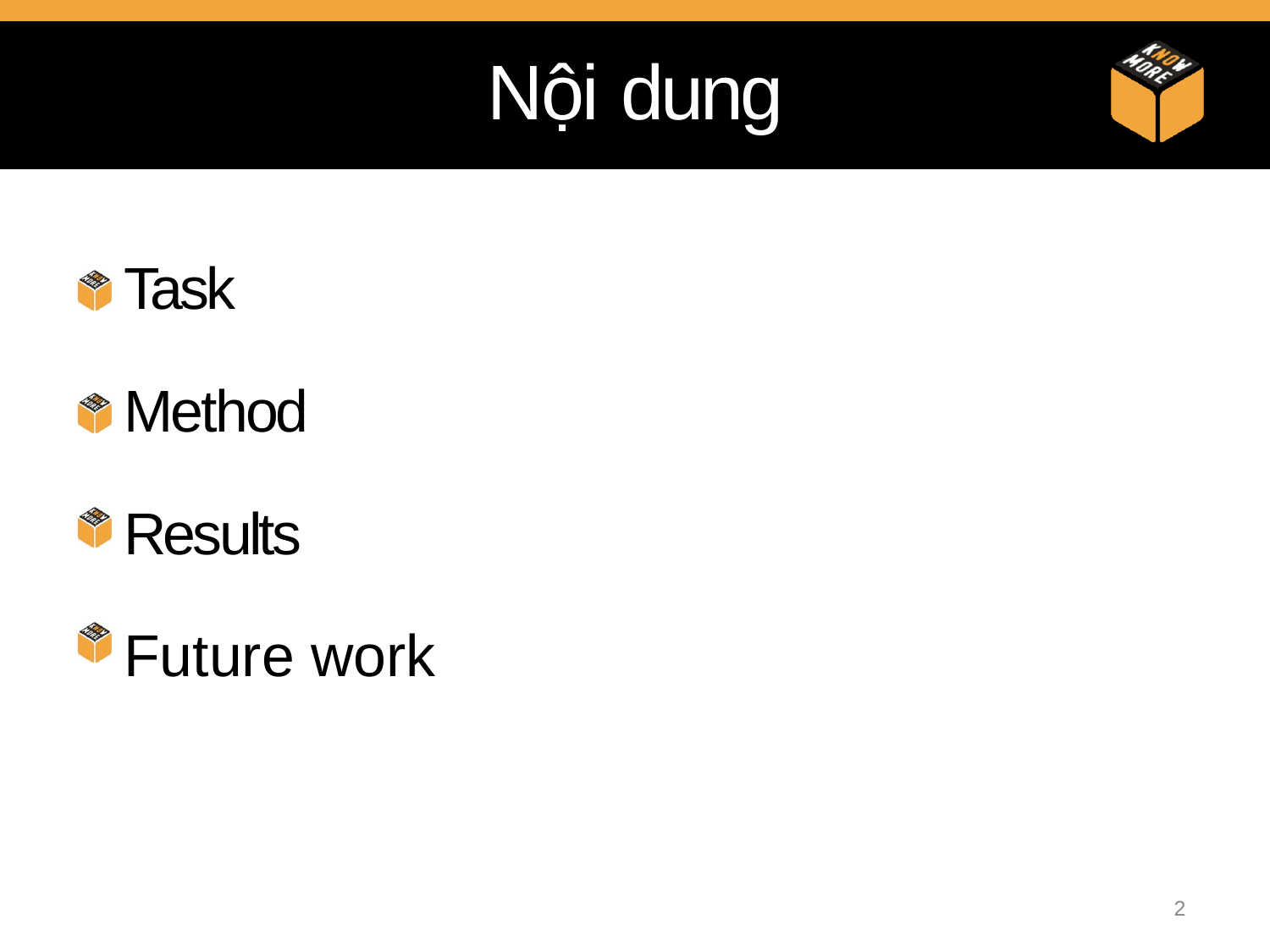

# Nội dung
Task
Method
Results
Future work

2